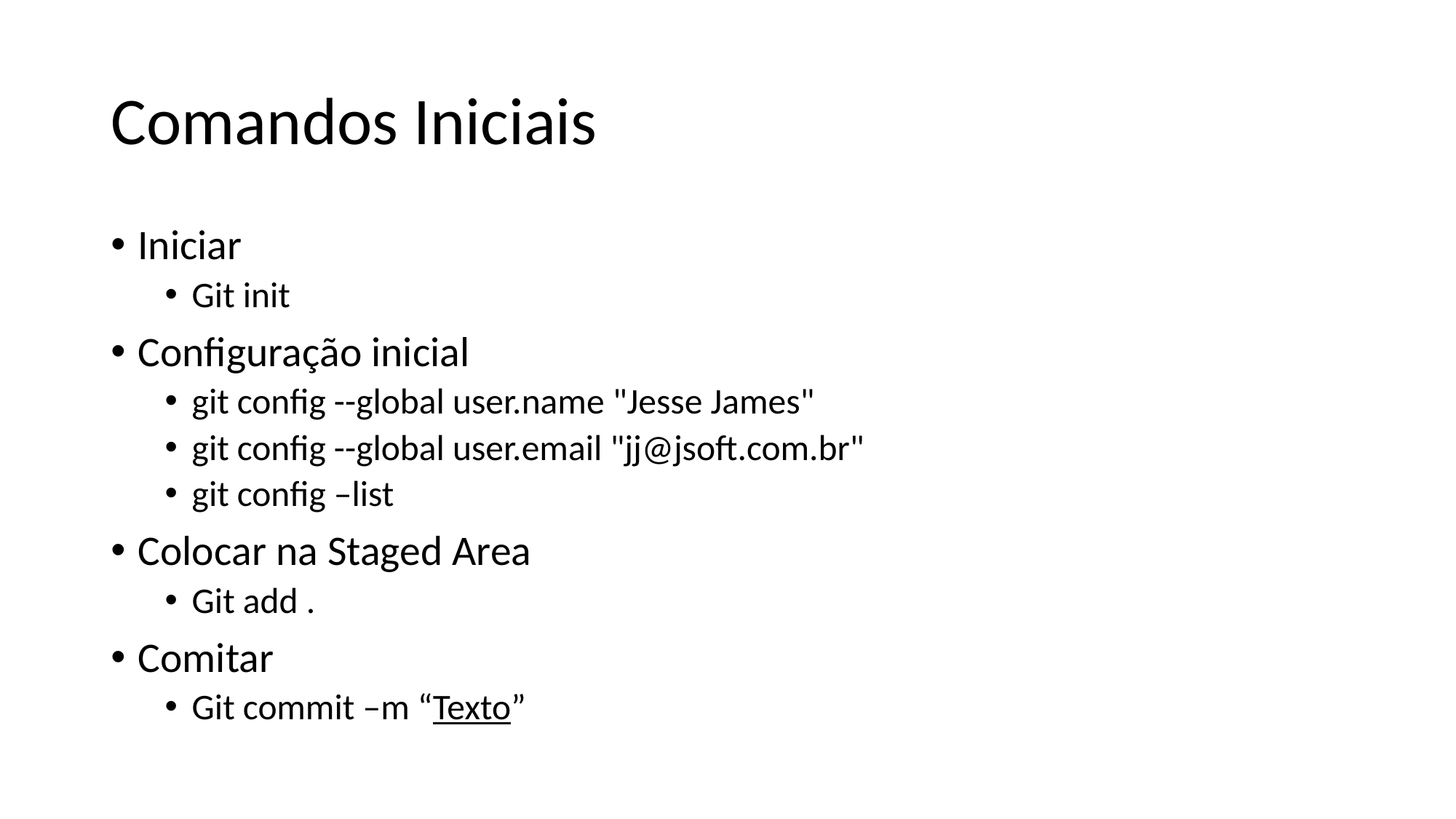

# Comandos Iniciais
Iniciar
Git init
Configuração inicial
git config --global user.name "Jesse James"
git config --global user.email "jj@jsoft.com.br"
git config –list
Colocar na Staged Area
Git add .
Comitar
Git commit –m “Texto”